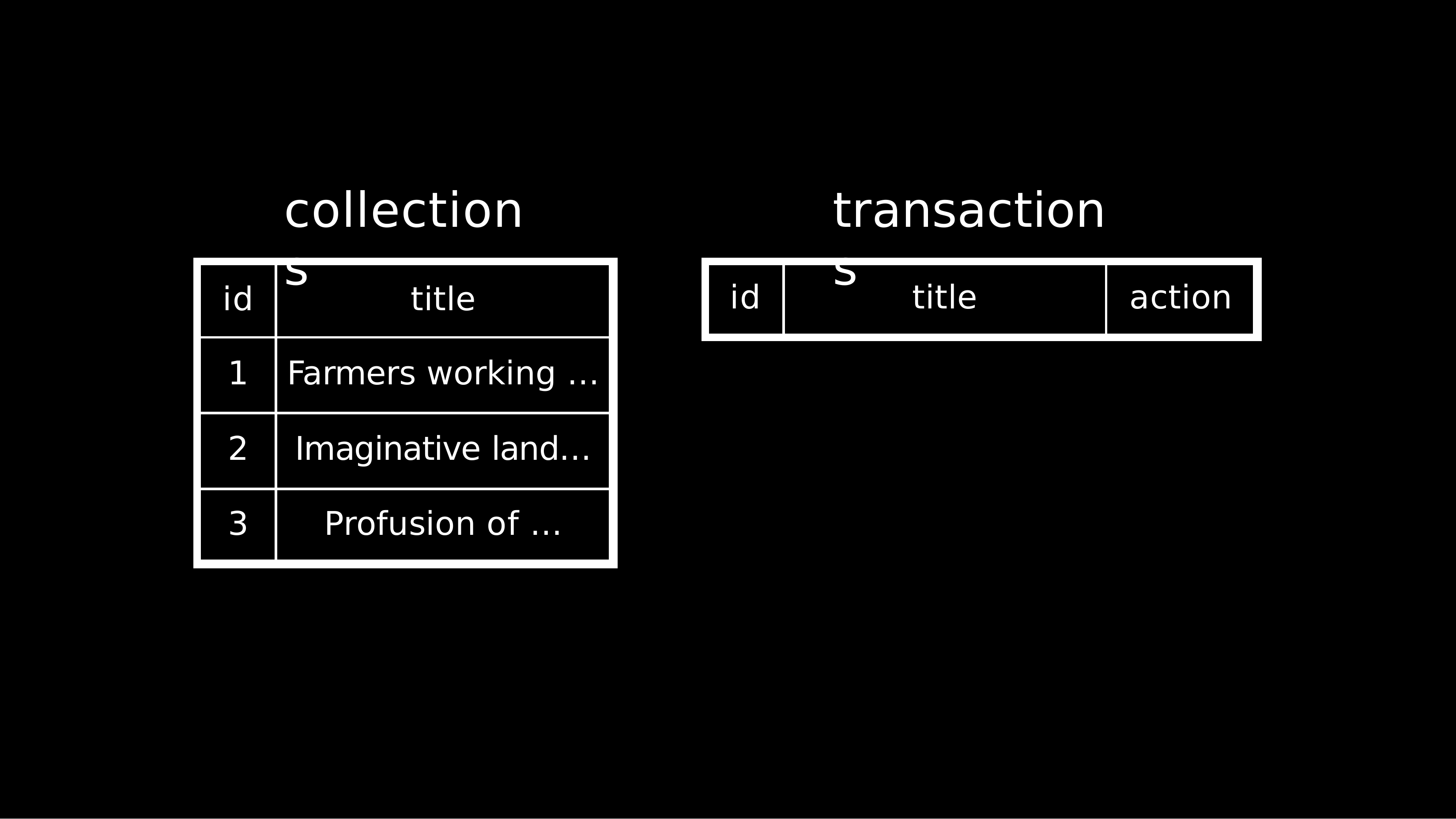

collections
# transactions
|  |  |  |  |
| --- | --- | --- | --- |
|  | id | title |  |
|  | 1 | Farmers working … |  |
|  | 2 | Imaginative land… |  |
|  | 3 | Profusion of … |  |
|  |  |  |  |
|  |  |  |  |  |
| --- | --- | --- | --- | --- |
|  | id | title | action |  |
|  |  |  |  |  |